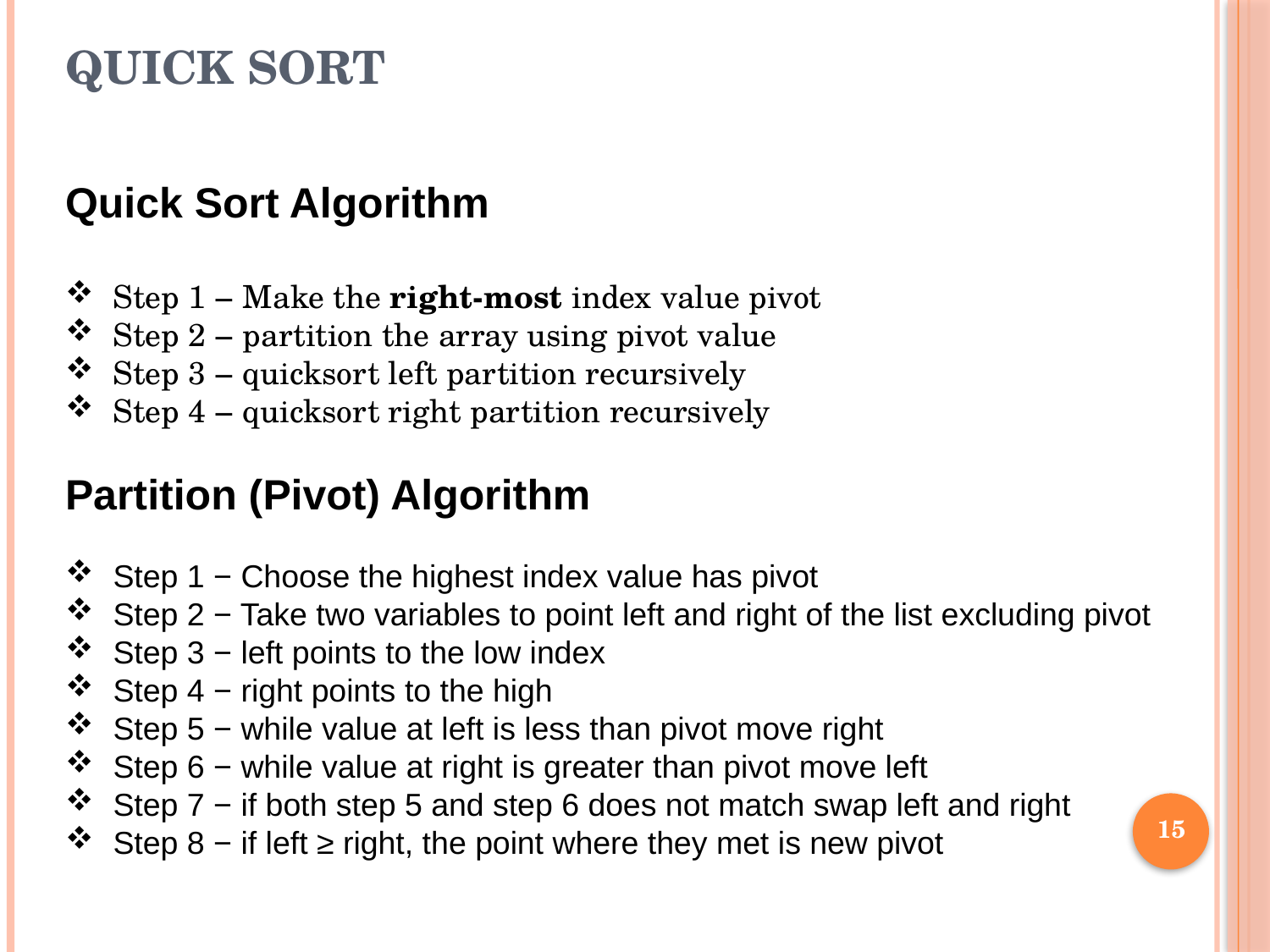

# Quick Sort
Quick Sort Algorithm

Step 1 − Make the right-most index value pivot
Step 2 − partition the array using pivot value
Step 3 − quicksort left partition recursively
Step 4 − quicksort right partition recursively

Partition (Pivot) Algorithm

Step 1 − Choose the highest index value has pivot
Step 2 − Take two variables to point left and right of the list excluding pivot
Step 3 − left points to the low index
Step 4 − right points to the high
Step 5 − while value at left is less than pivot move right
Step 6 − while value at right is greater than pivot move left
Step 7 − if both step 5 and step 6 does not match swap left and right
Step 8 − if left ≥ right, the point where they met is new pivot

15